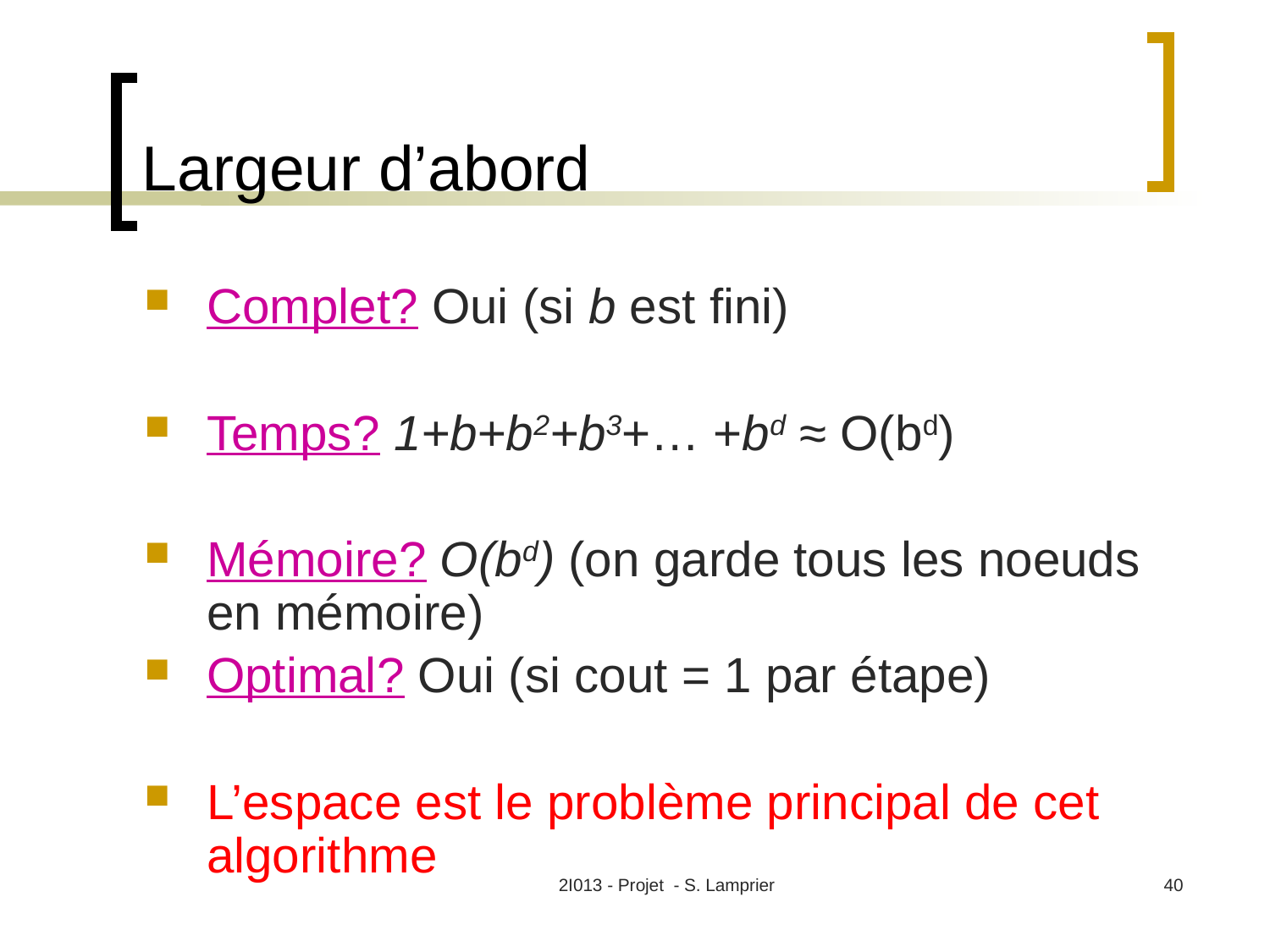

# Largeur d’abord
Complet? Oui (si b est fini)

Temps? 1+b+b2+b3+… +bd ≈ O(bd)

Mémoire? O(bd) (on garde tous les noeuds en mémoire)
Optimal? Oui (si cout = 1 par étape)

L’espace est le problème principal de cet algorithme
2I013 - Projet  - S. Lamprier
40